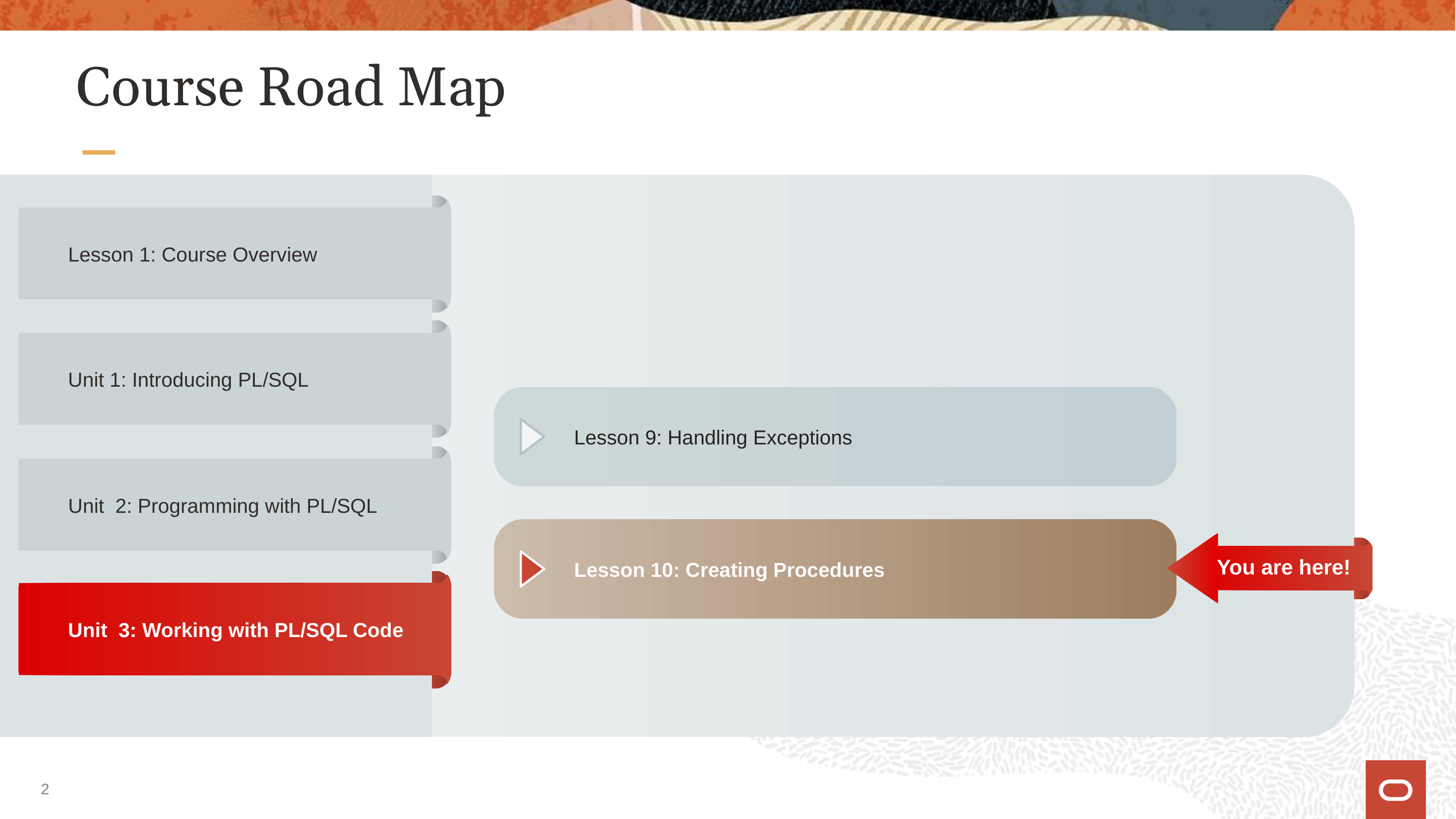

# Course Road Map

Lesson 1: Course Overview

Unit 1: Introducing PL/SQL

Lesson 9: Handling Exceptions

Unit  2: Programming with PL/SQL

You are here!
Lesson 10: Creating Procedures

Unit  3: Working with PL/SQL Code